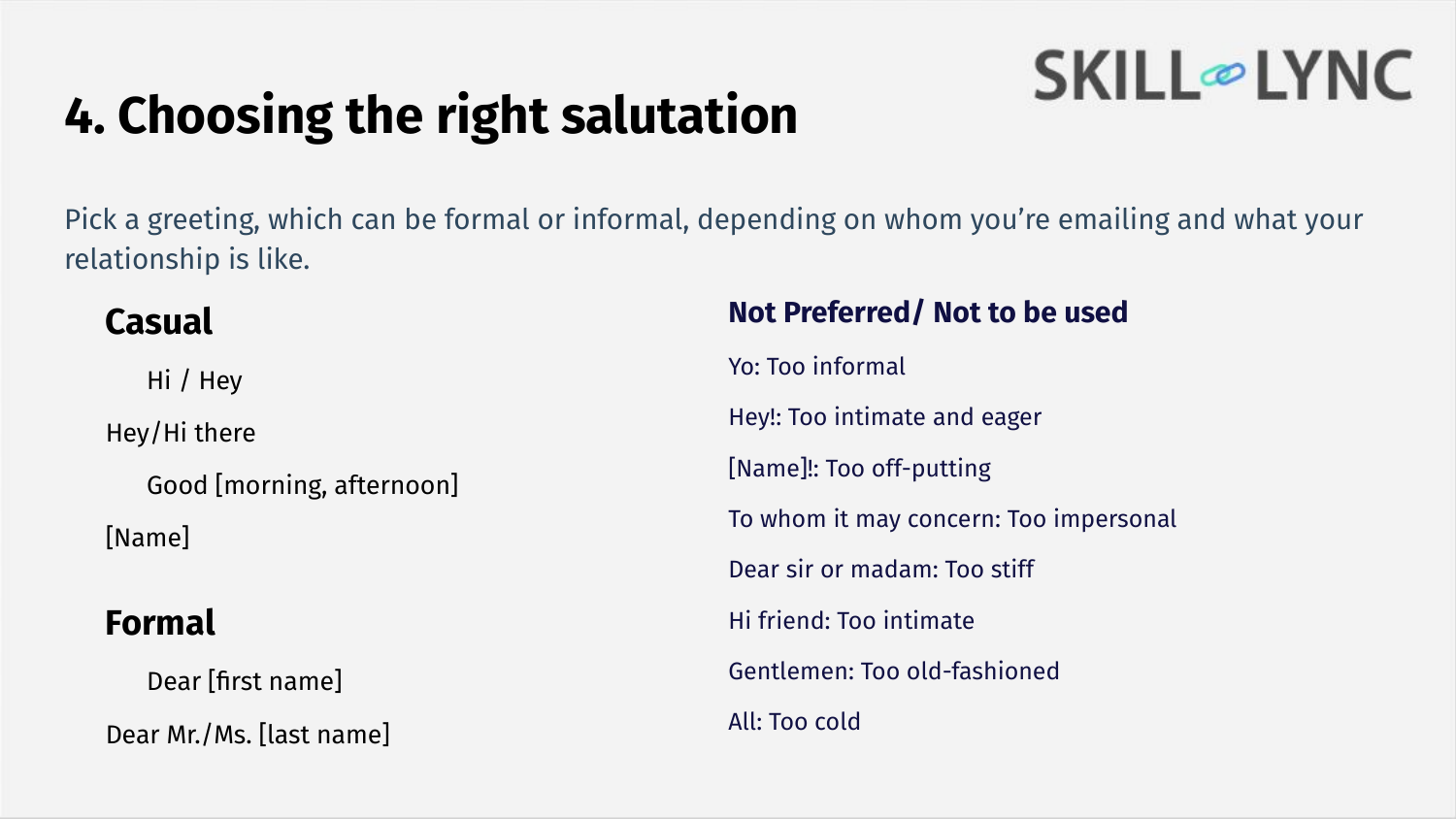

# 4. Choosing the right salutation
Pick a greeting, which can be formal or informal, depending on whom you’re emailing and what your relationship is like.
Casual
Hi / Hey
Hey/Hi there
Good [morning, afternoon]
[Name]

Formal
Dear [first name]
Dear Mr./Ms. [last name]

Not Preferred/ Not to be used
Yo: Too informal
Hey!: Too intimate and eager
[Name]!: Too off-putting
To whom it may concern: Too impersonal
Dear sir or madam: Too stiff
Hi friend: Too intimate
Gentlemen: Too old-fashioned
All: Too cold